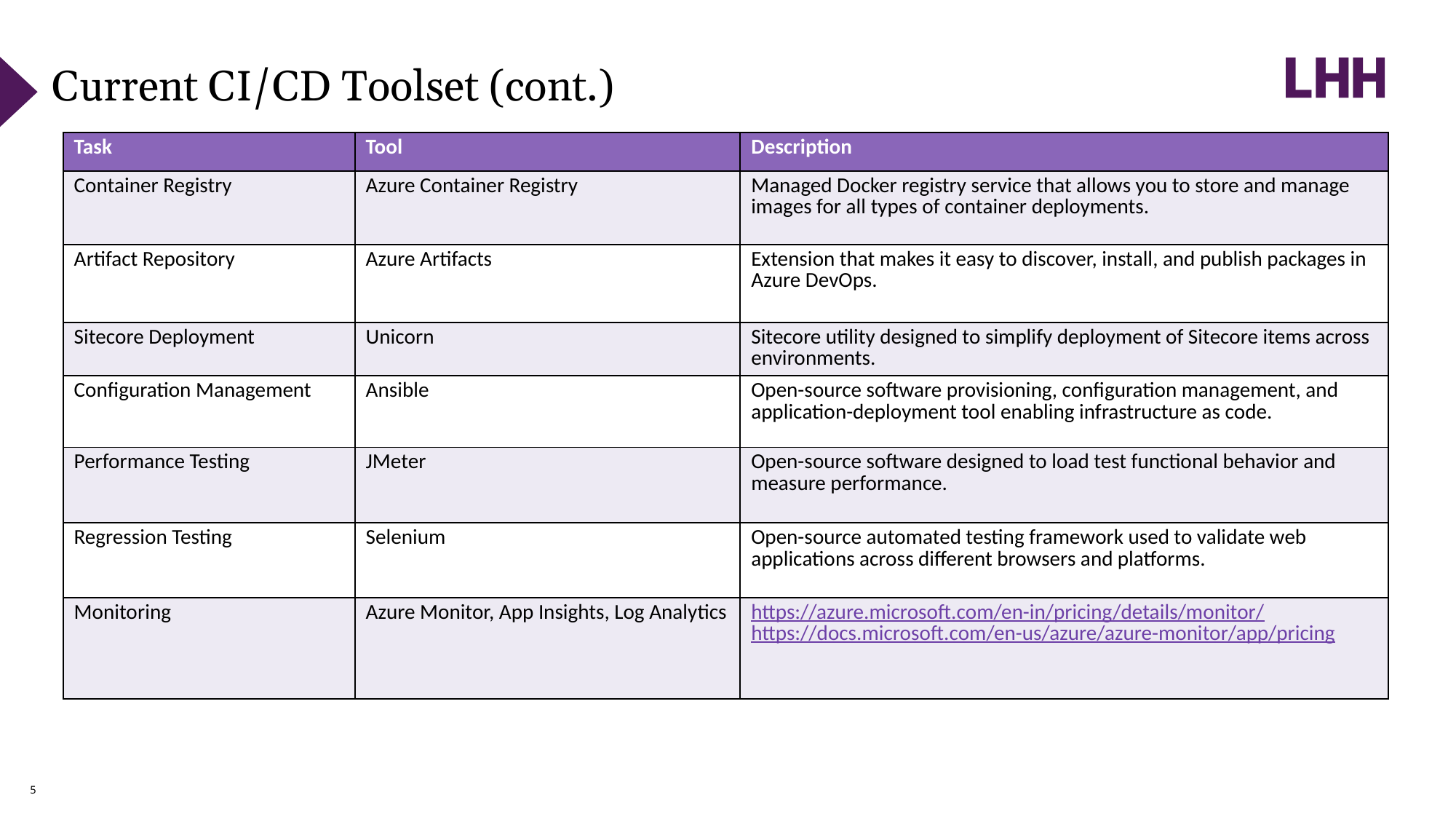

Current CI/CD Toolset (cont.)
| Task | Tool | Description |
| --- | --- | --- |
| Container Registry | Azure Container Registry | Managed Docker registry service that allows you to store and manage images for all types of container deployments. |
| Artifact Repository | Azure Artifacts | Extension that makes it easy to discover, install, and publish packages in Azure DevOps. |
| Sitecore Deployment | Unicorn | Sitecore utility designed to simplify deployment of Sitecore items across environments. |
| Configuration Management | Ansible | Open-source software provisioning, configuration management, and application-deployment tool enabling infrastructure as code. |
| Performance Testing | JMeter | Open-source software designed to load test functional behavior and measure performance. |
| Regression Testing | Selenium | Open-source automated testing framework used to validate web applications across different browsers and platforms. |
| Monitoring | Azure Monitor, App Insights, Log Analytics | https://azure.microsoft.com/en-in/pricing/details/monitor/ https://docs.microsoft.com/en-us/azure/azure-monitor/app/pricing |